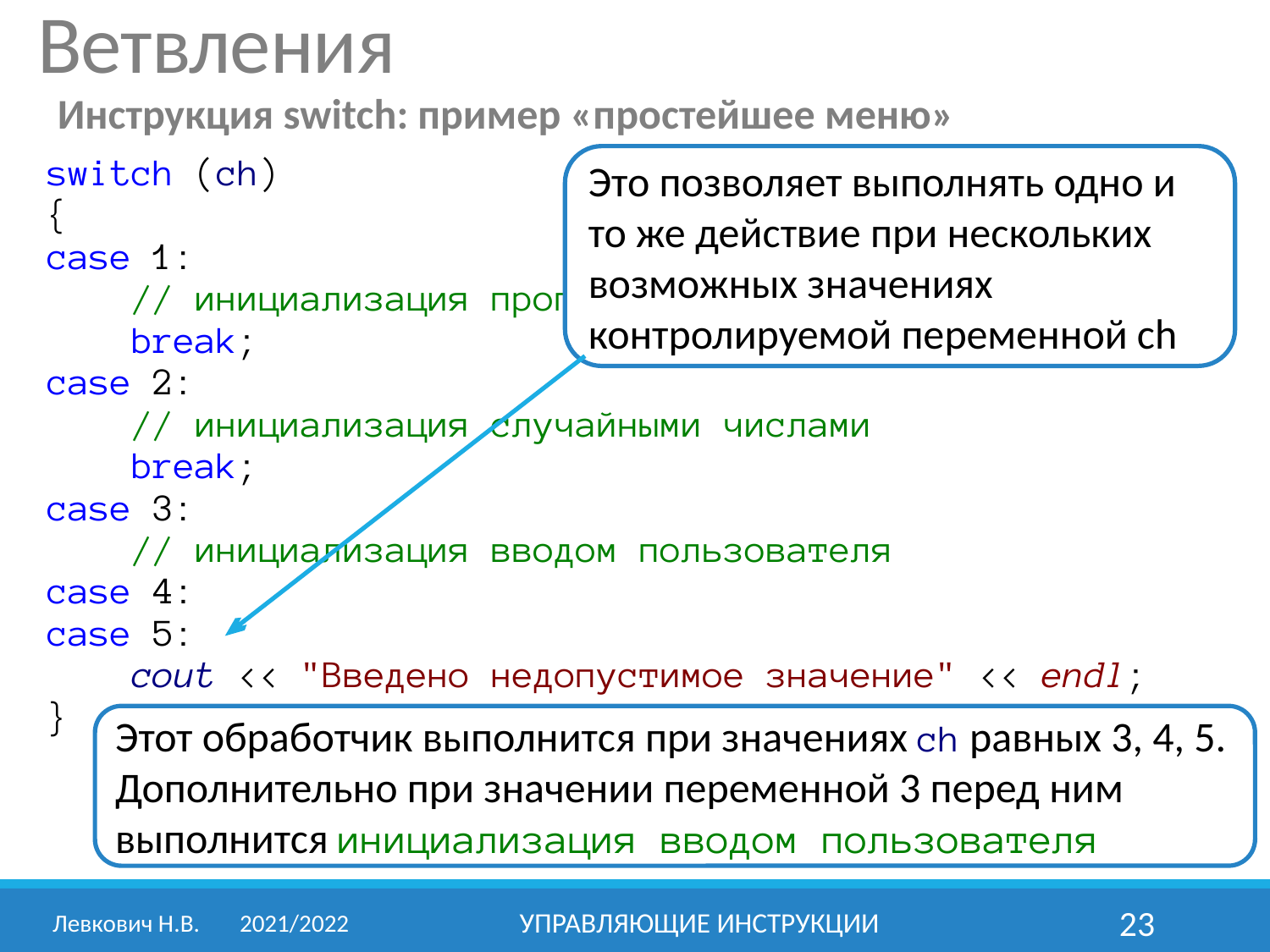

Ветвления
Инструкция switch: пример «простейшее меню»
switch (ch)
{
case 1:
    // инициализация прописанными в коде константами
    break;
case 2:
    // инициализация случайными числами
    break;
case 3:
    // инициализация вводом пользователя
case 4:
case 5:
    cout << "Введено недопустимое значение" << endl;
}
Это позволяет выполнять одно и то же действие при нескольких возможных значениях контролируемой переменной ch
Этот обработчик выполнится при значениях ch равных 3, 4, 5.
Дополнительно при значении переменной 3 перед ним выполнится инициализация вводом пользователя
Левкович Н.В.	2021/2022
Управляющие инструкции
23